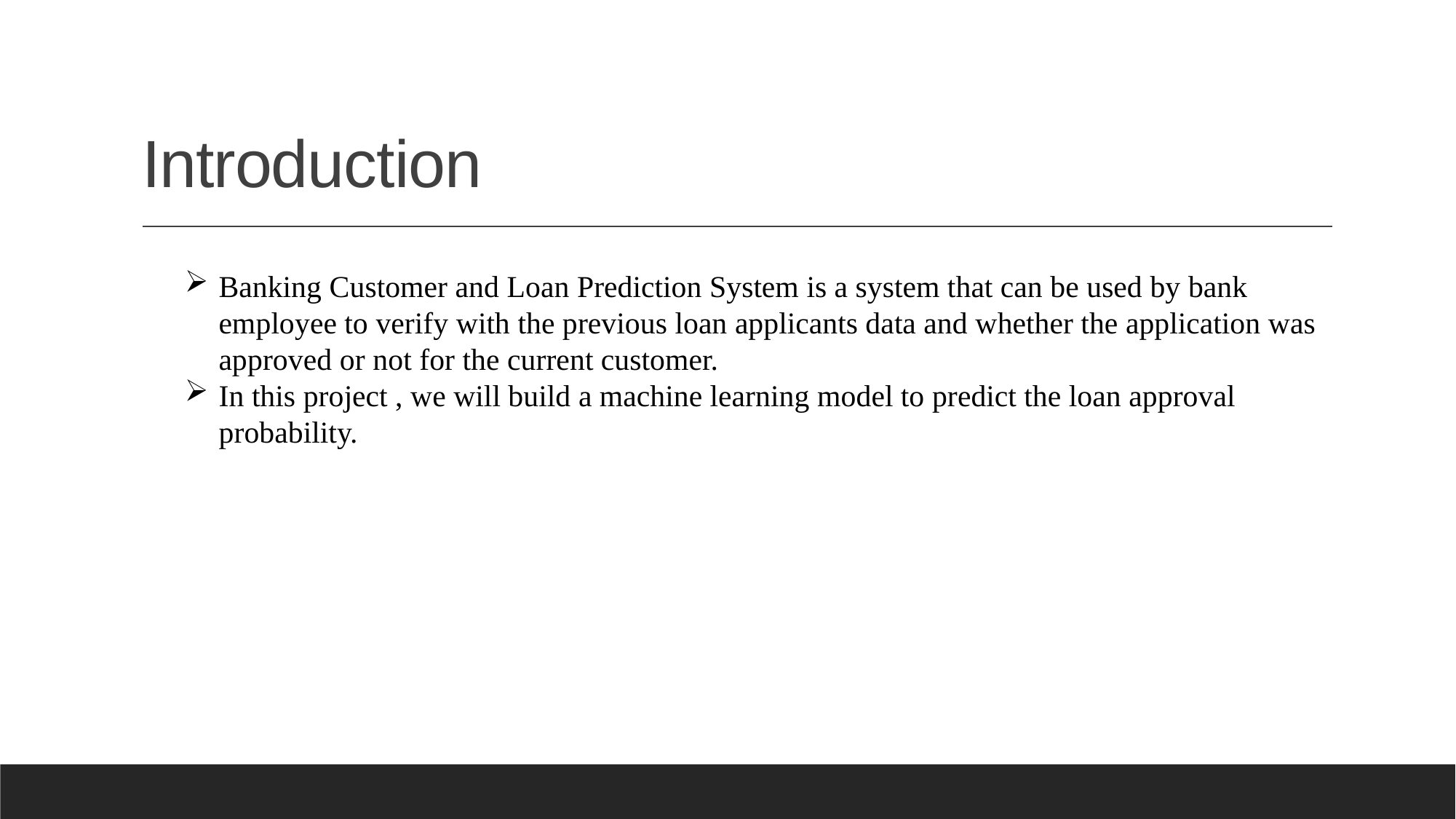

# Introduction
Banking Customer and Loan Prediction System is a system that can be used by bank employee to verify with the previous loan applicants data and whether the application was approved or not for the current customer.
In this project , we will build a machine learning model to predict the loan approval probability.